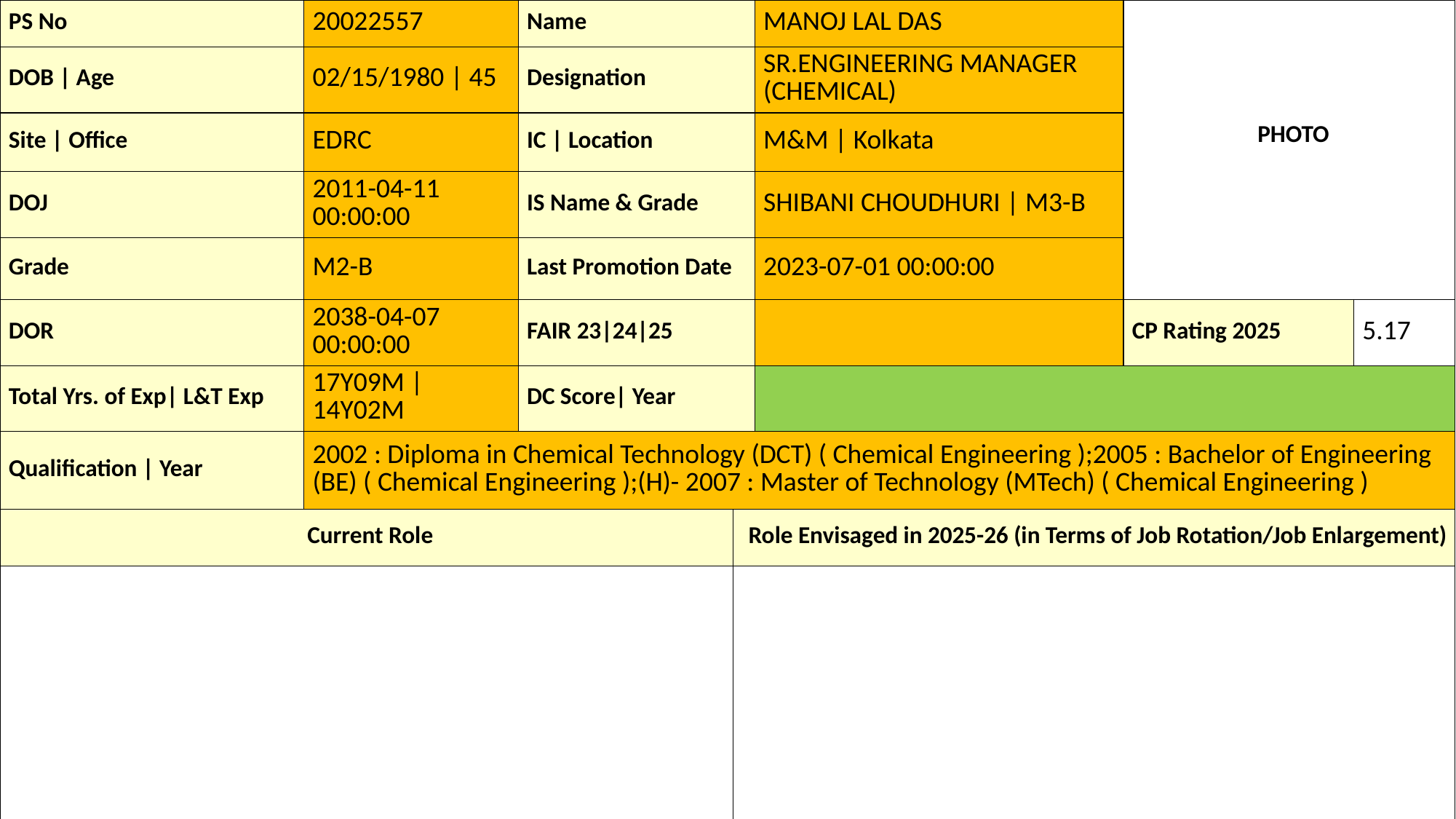

| PS No | 20022557 | Name |  | MANOJ LAL DAS | PHOTO |  |
| --- | --- | --- | --- | --- | --- | --- |
| DOB | Age | 02/15/1980 | 45 | Designation |  | SR.ENGINEERING MANAGER (CHEMICAL) |  |  |
| Site | Office | EDRC | IC | Location |  | M&M | Kolkata |  |  |
| DOJ | 2011-04-11 00:00:00 | IS Name & Grade |  | SHIBANI CHOUDHURI | M3-B |  |  |
| Grade | M2-B | Last Promotion Date |  | 2023-07-01 00:00:00 |  |  |
| DOR | 2038-04-07 00:00:00 | FAIR 23|24|25 |  |  | CP Rating 2025 | 5.17 |
| Total Yrs. of Exp| L&T Exp | 17Y09M | 14Y02M | DC Score| Year |  |  |  |  |
| Qualification | Year | 2002 : Diploma in Chemical Technology (DCT) ( Chemical Engineering );2005 : Bachelor of Engineering (BE) ( Chemical Engineering );(H)- 2007 : Master of Technology (MTech) ( Chemical Engineering ) |  |  |  |  |  |
| Current Role |  |  | Role Envisaged in 2025-26 (in Terms of Job Rotation/Job Enlargement) |  |  |  |
|  |  |  |  |  |  |  |